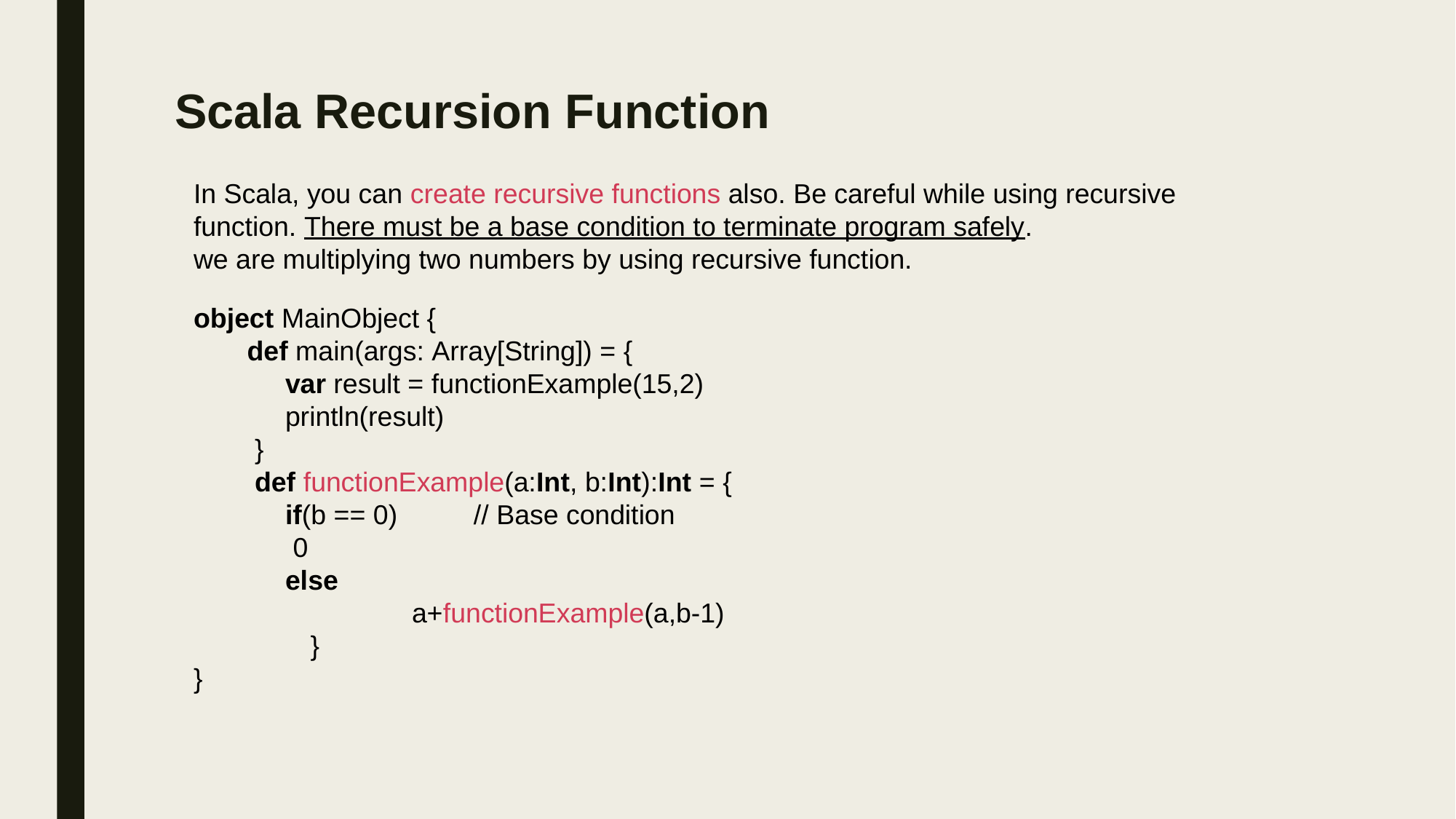

# Scala Recursion Function
In Scala, you can create recursive functions also. Be careful while using recursive function. There must be a base condition to terminate program safely.
we are multiplying two numbers by using recursive function.

object MainObject {
       def main(args: Array[String]) = {
            var result = functionExample(15,2)
            println(result)
        }
        def functionExample(a:Int, b:Int):Int = {
            if(b == 0)          // Base condition
             0
            else
    		a+functionExample(a,b-1)
   	 }
}